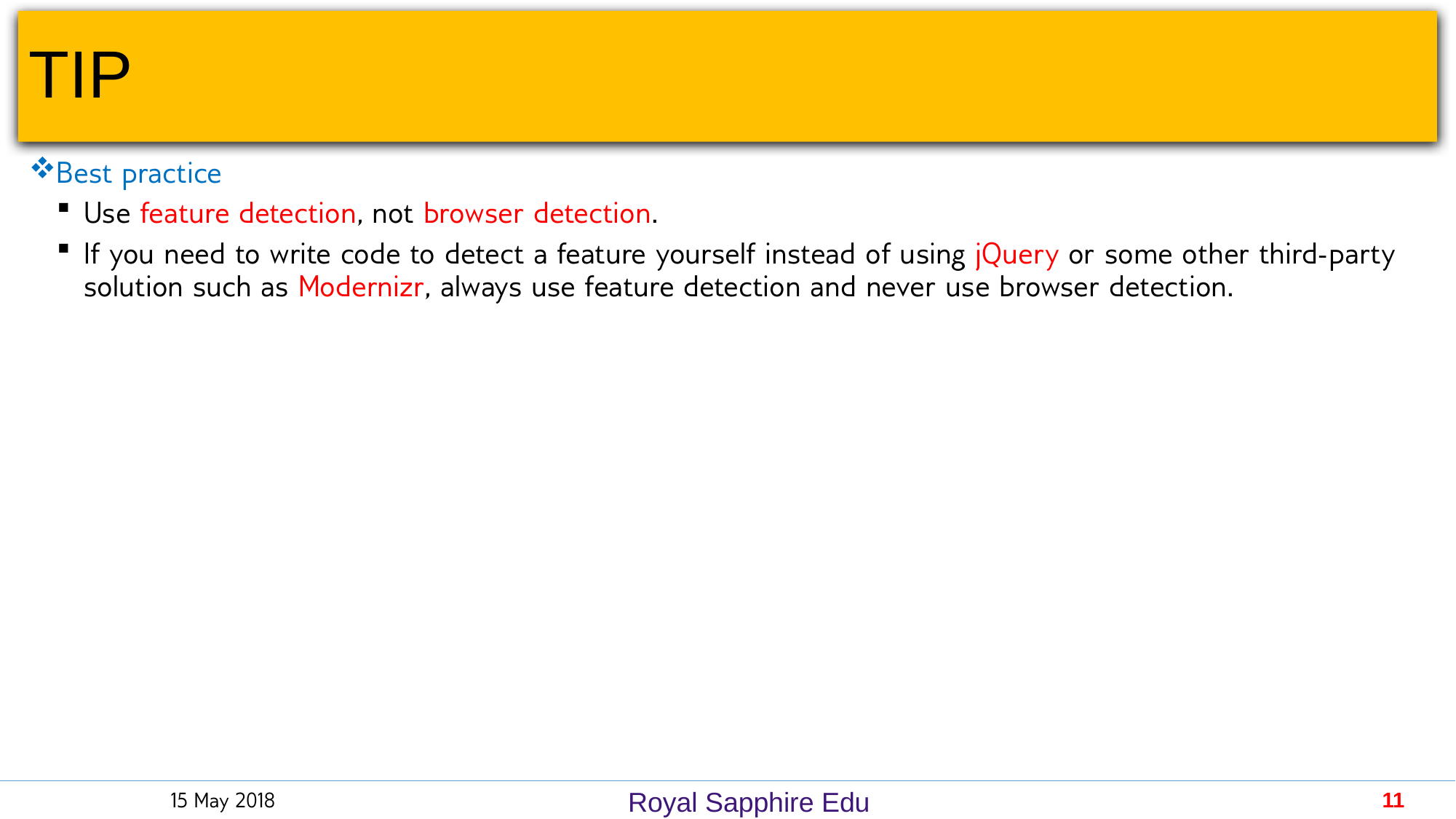

# TIP
Best practice
Use feature detection, not browser detection.
If you need to write code to detect a feature yourself instead of using jQuery or some other third-party solution such as Modernizr, always use feature detection and never use browser detection.
15 May 2018
11